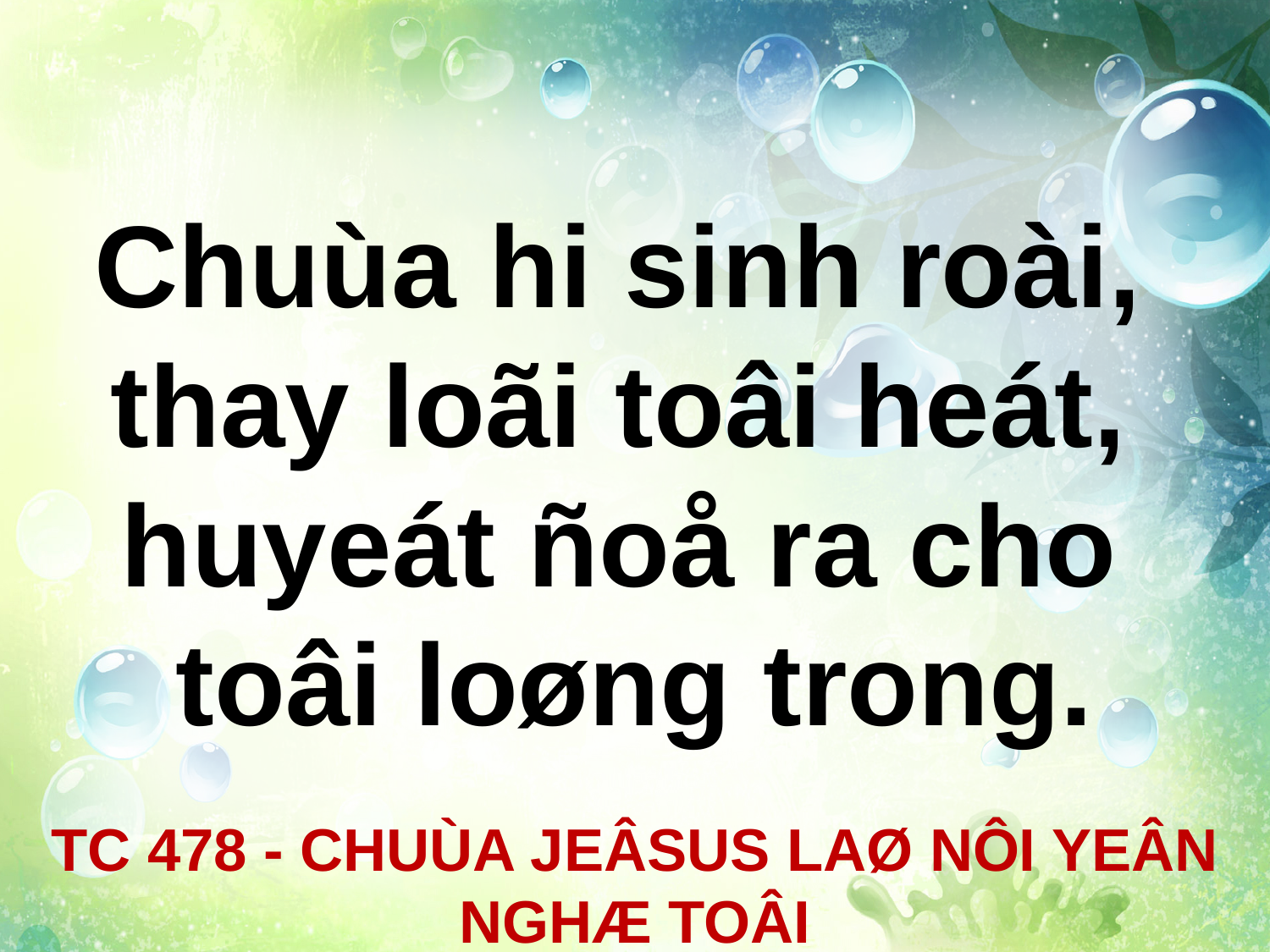

Chuùa hi sinh roài,
thay loãi toâi heát,
huyeát ñoå ra cho
toâi loøng trong.
TC 478 - CHUÙA JEÂSUS LAØ NÔI YEÂN NGHÆ TOÂI